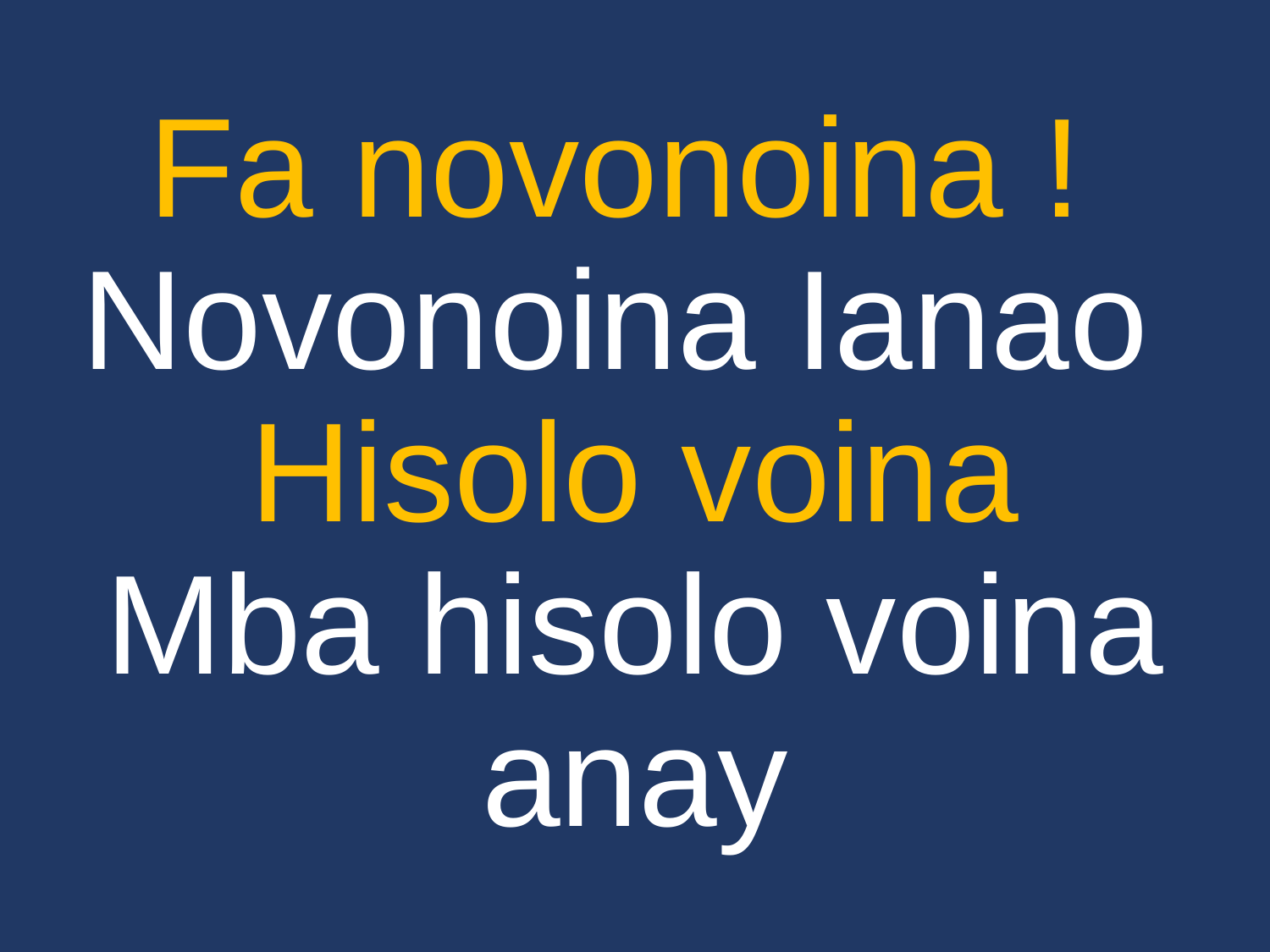

Fa novonoina !
Novonoina Ianao
Hisolo voina
Mba hisolo voina anay